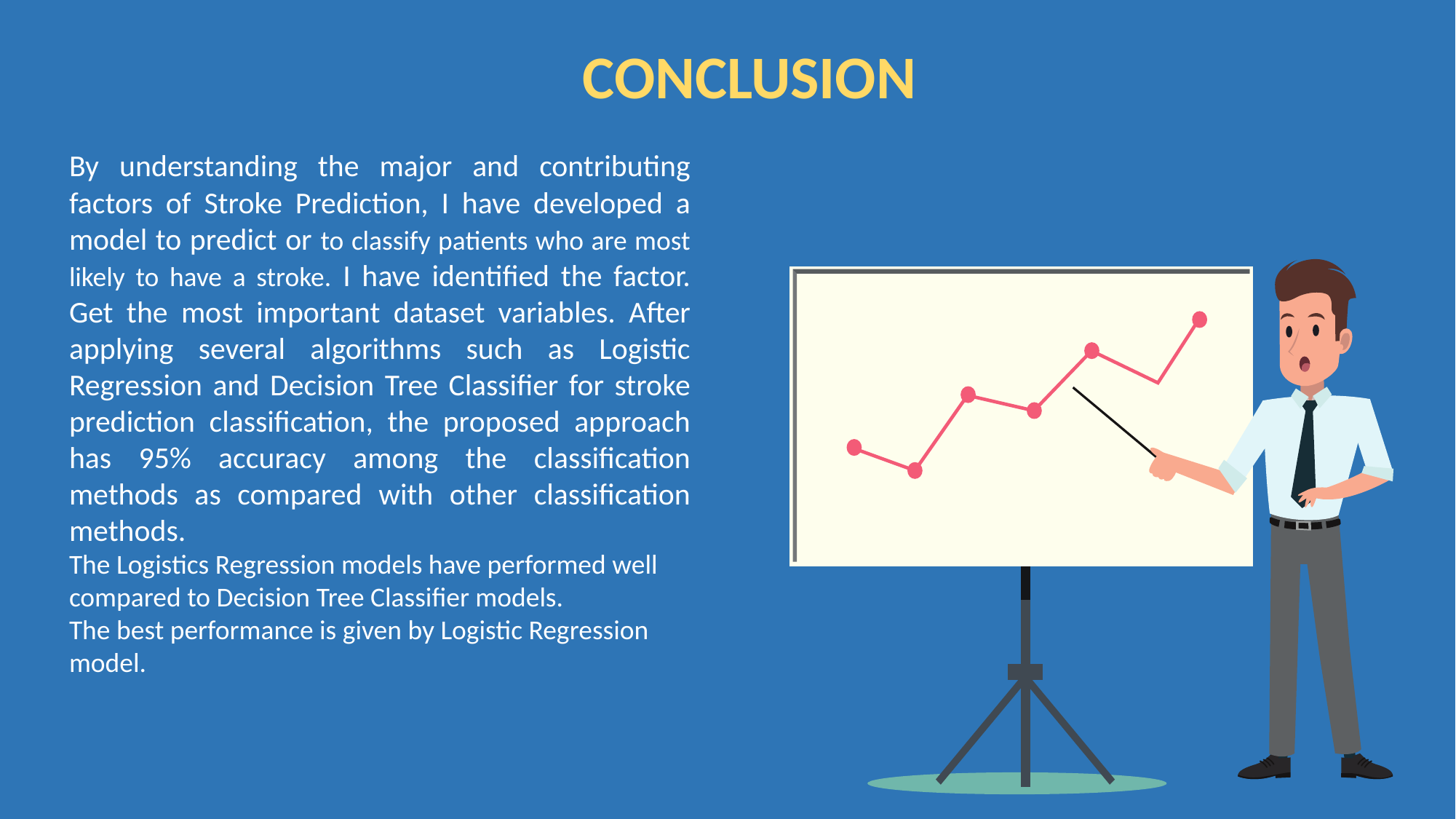

CONCLUSION
By understanding the major and contributing factors of Stroke Prediction, I have developed a model to predict or to classify patients who are most likely to have a stroke. I have identified the factor. Get the most important dataset variables. After applying several algorithms such as Logistic Regression and Decision Tree Classifier for stroke prediction classification, the proposed approach has 95% ​​accuracy among the classification methods as compared with other classification methods.
The Logistics Regression models have performed well compared to Decision Tree Classifier models.
The best performance is given by Logistic Regression model.